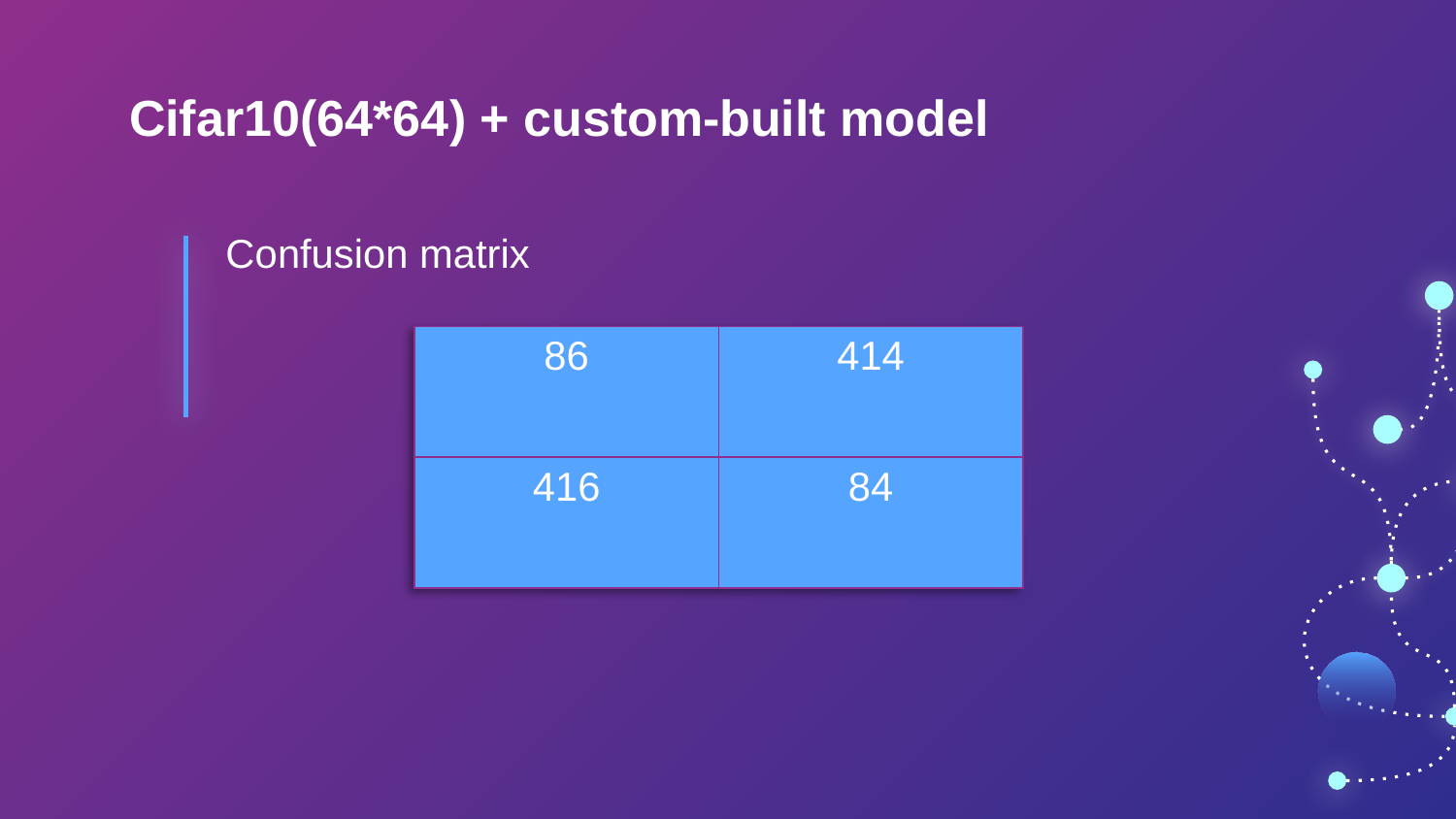

# Cifar10(64*64) + custom-built model
Confusion matrix
| 86 | 414 |
| --- | --- |
| 416 | 84 |